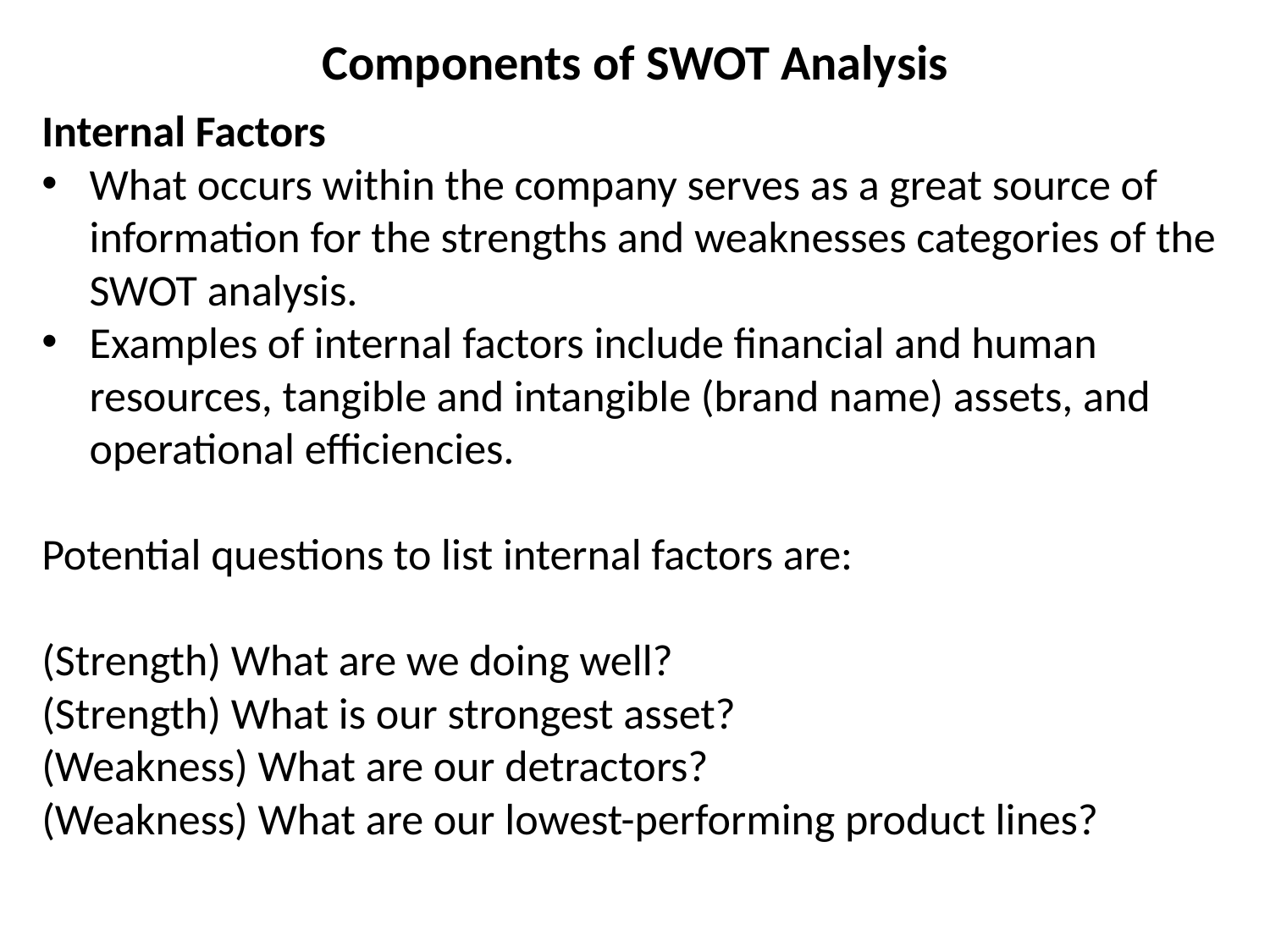

Components of SWOT Analysis
Internal Factors
What occurs within the company serves as a great source of information for the strengths and weaknesses categories of the SWOT analysis.
Examples of internal factors include financial and human resources, tangible and intangible (brand name) assets, and operational efficiencies.

Potential questions to list internal factors are:

(Strength) What are we doing well?
(Strength) What is our strongest asset?
(Weakness) What are our detractors?
(Weakness) What are our lowest-performing product lines?